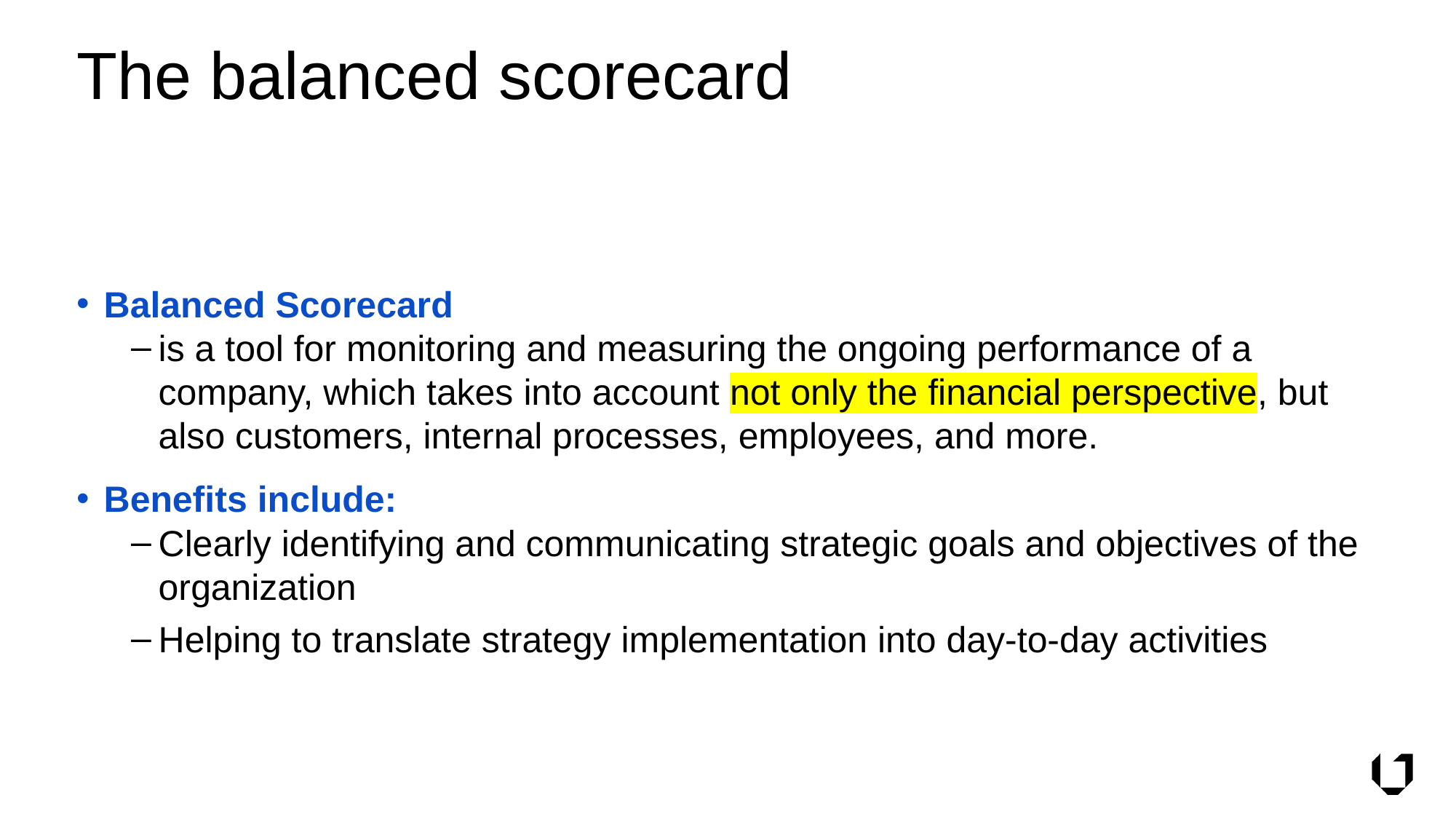

# The balanced scorecard
Balanced Scorecard
is a tool for monitoring and measuring the ongoing performance of a company, which takes into account not only the financial perspective, but also customers, internal processes, employees, and more.
Benefits include:
Clearly identifying and communicating strategic goals and objectives of the organization
Helping to translate strategy implementation into day-to-day activities